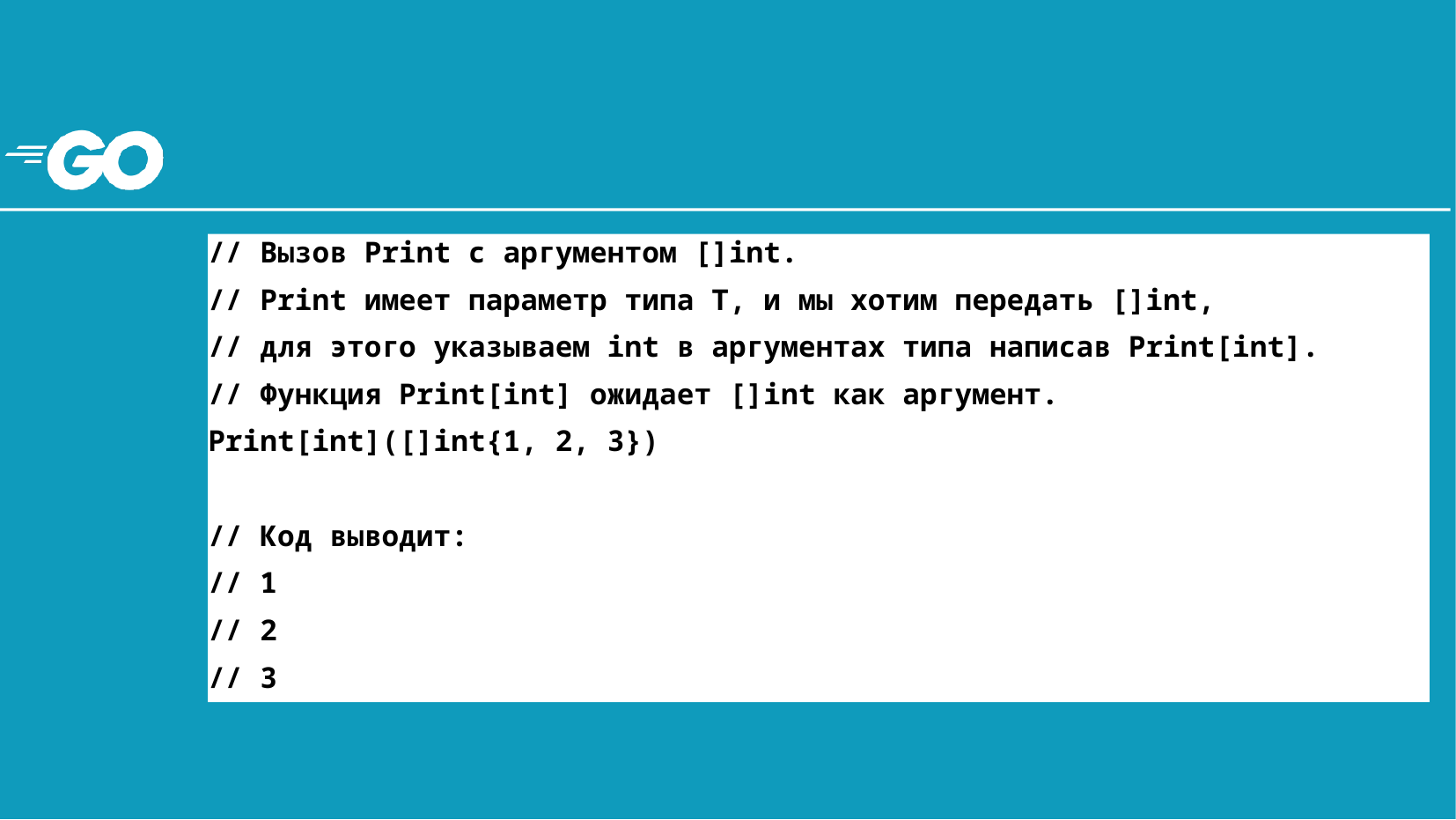

#
// Вызов Print с аргументом []int.
// Print имеет параметр типа T, и мы хотим передать []int,
// для этого указываем int в аргументах типа написав Print[int].
// Функция Print[int] ожидает []int как аргумент.
Print[int]([]int{1, 2, 3})

// Код выводит:
// 1
// 2
// 3